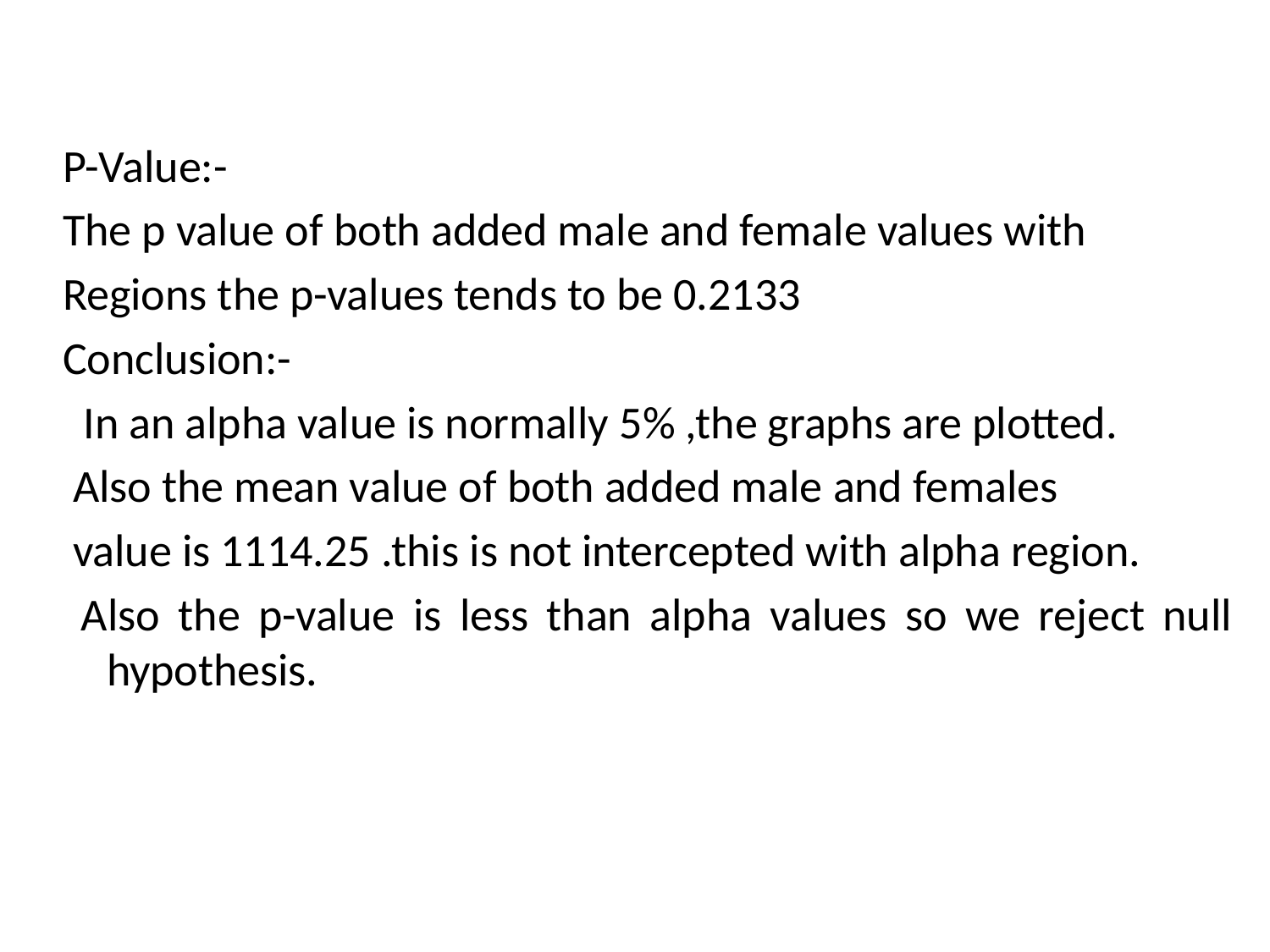

P-Value:-
The p value of both added male and female values with
Regions the p-values tends to be 0.2133
Conclusion:-
  In an alpha value is normally 5% ,the graphs are plotted.
 Also the mean value of both added male and females
 value is 1114.25 .this is not intercepted with alpha region.
 Also the p-value is less than alpha values so we reject null hypothesis.